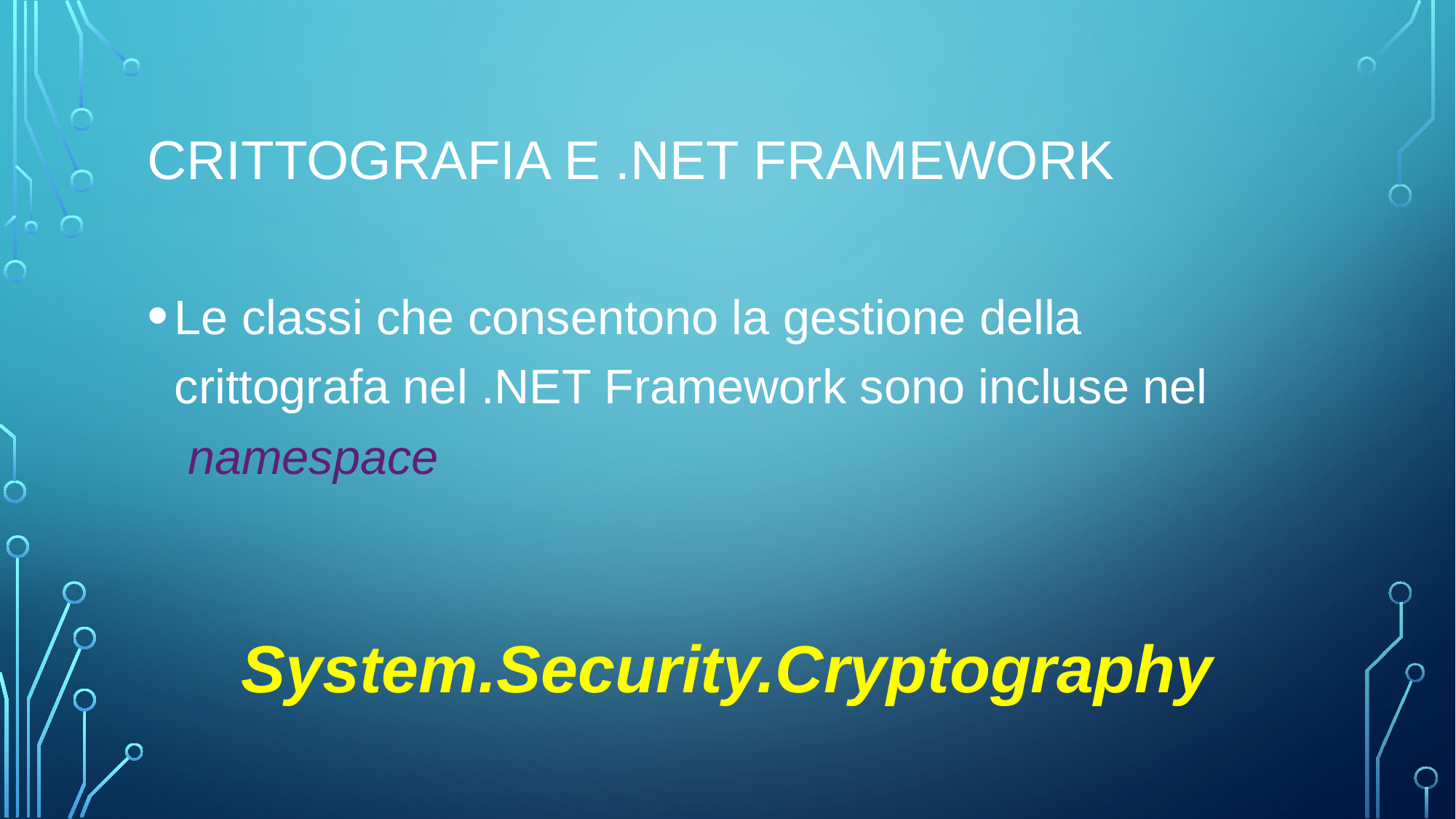

# Crittografia e .NET Framework
Le classi che consentono la gestione della crittografa nel .NET Framework sono incluse nel  namespace

System.Security.Cryptography